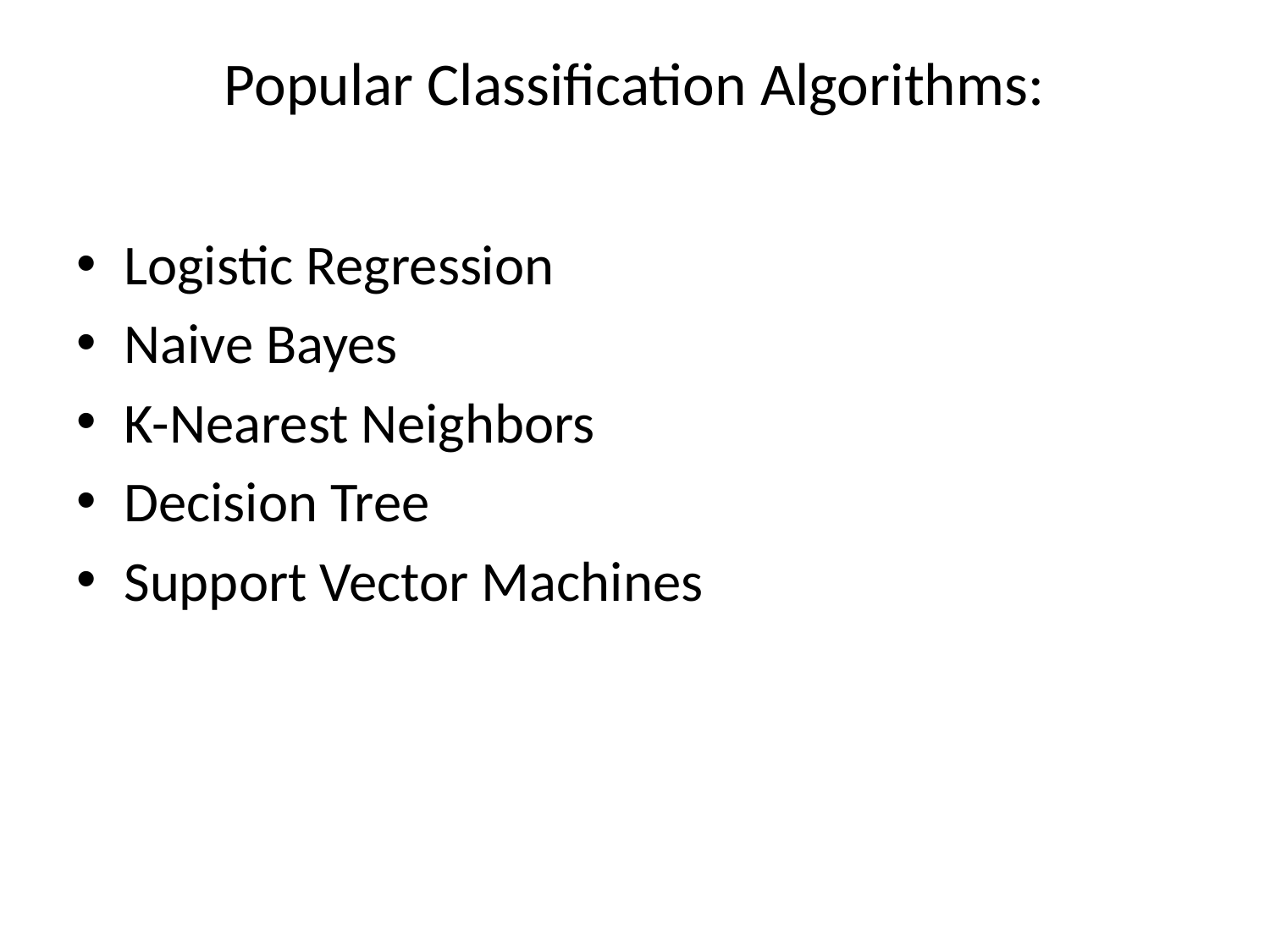

# Popular Classification Algorithms:
Logistic Regression
Naive Bayes
K-Nearest Neighbors
Decision Tree
Support Vector Machines